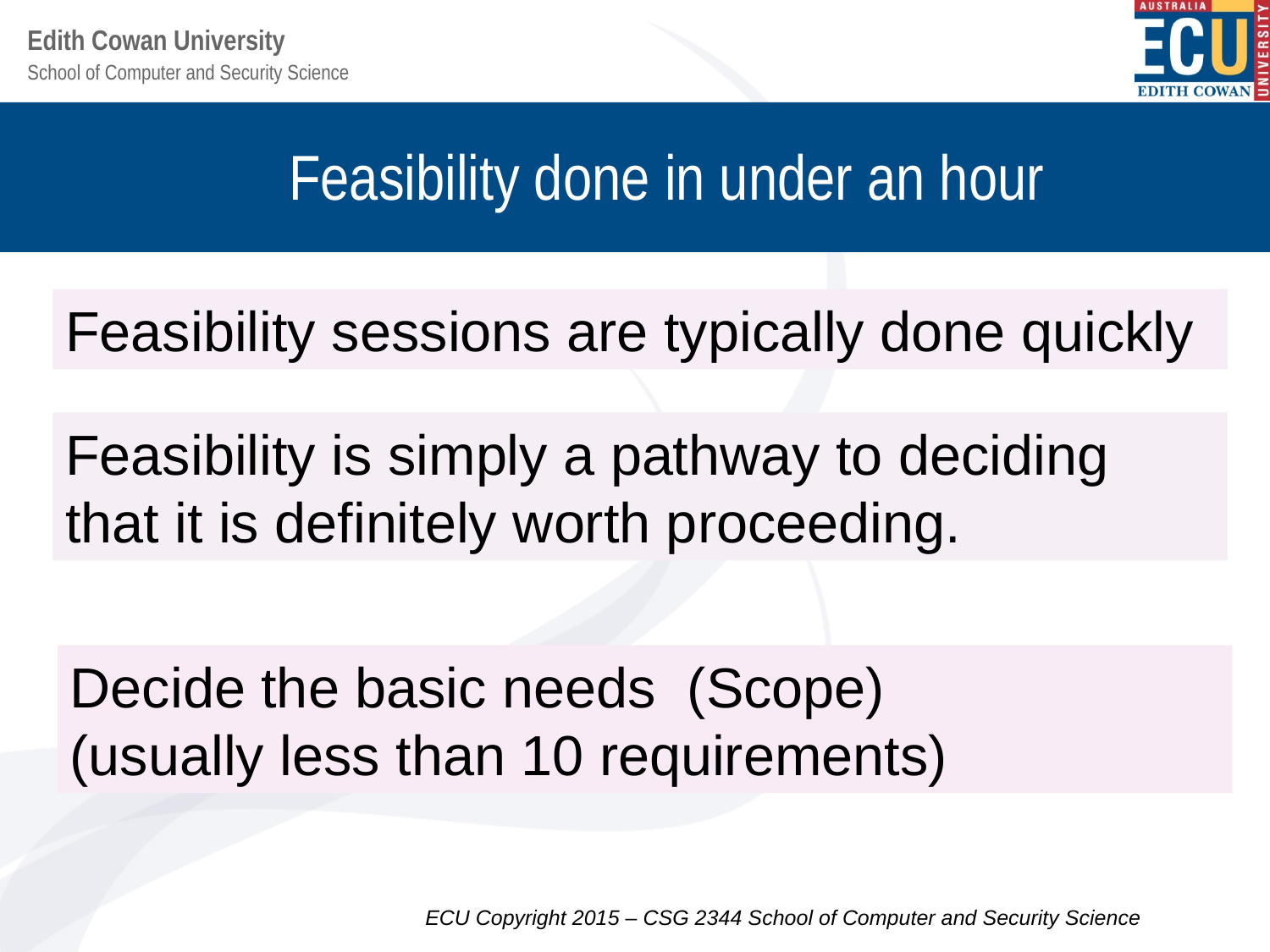

# Feasibility done in under an hour
Feasibility sessions are typically done quickly
Feasibility is simply a pathway to deciding that it is definitely worth proceeding.
Decide the basic needs  (Scope)
(usually less than 10 requirements)
ECU Copyright 2015 – CSG 2344 School of Computer and Security Science